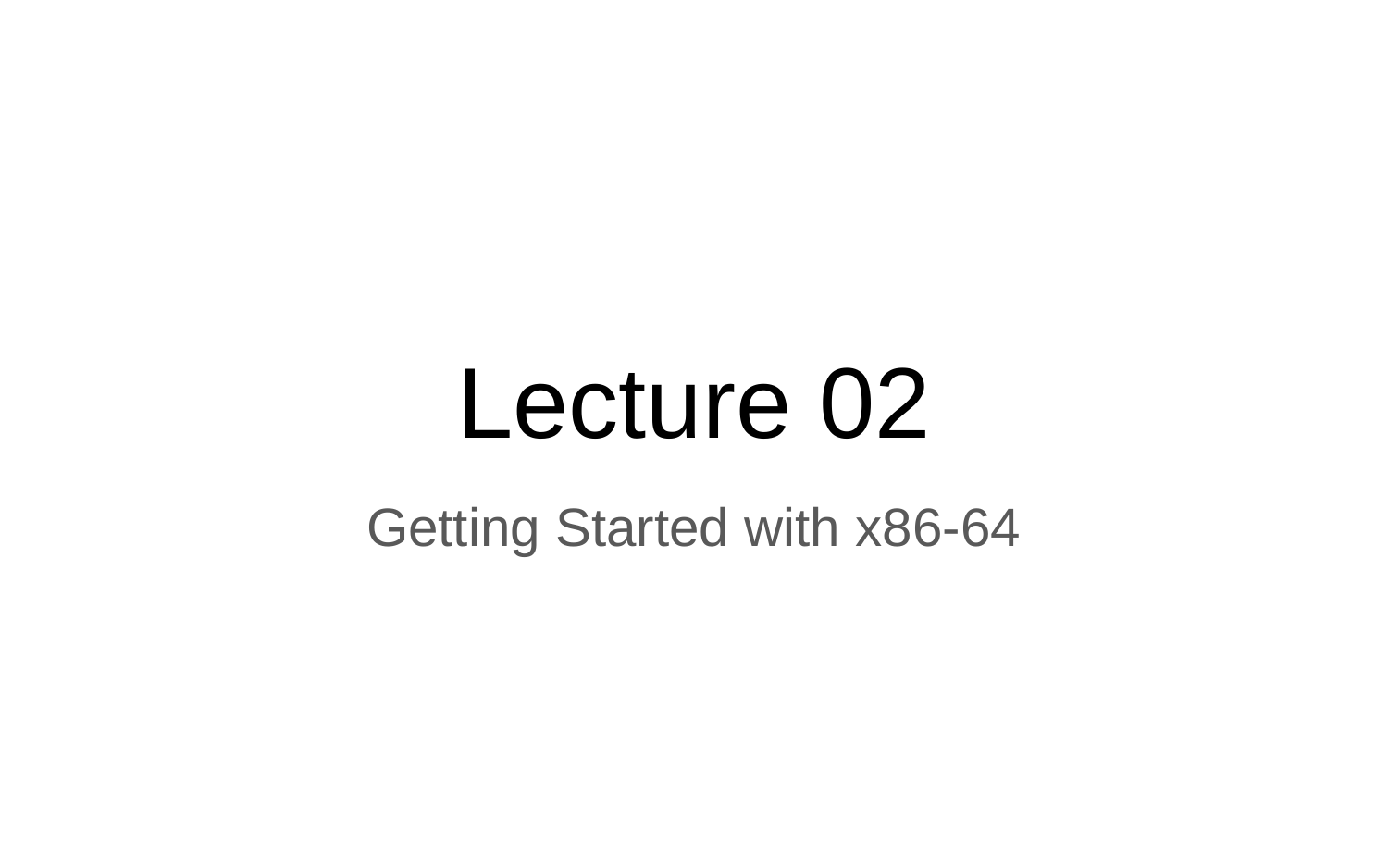

# Lecture 02
Getting Started with x86-64